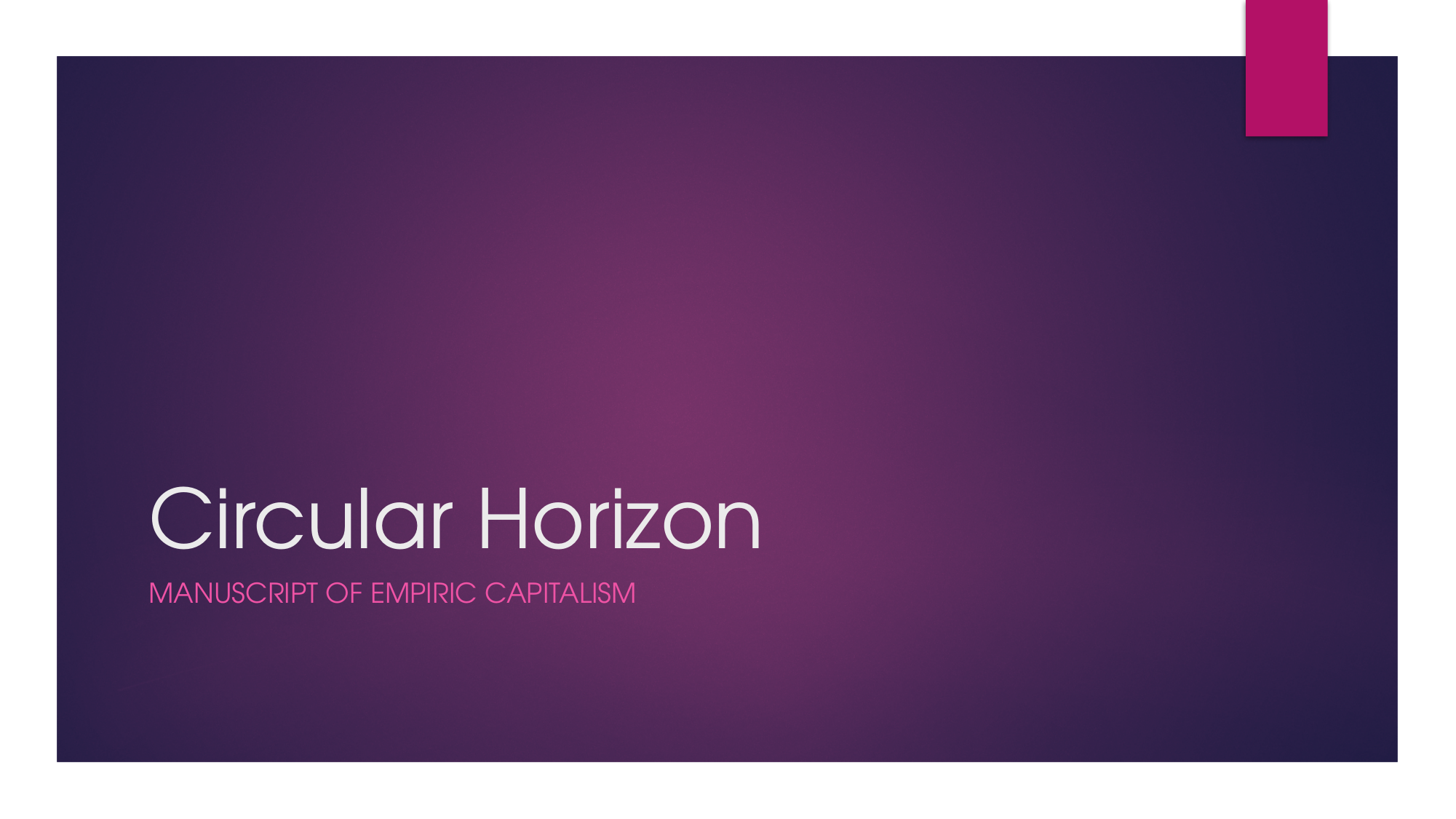

# Circular Horizon
Manuscript of Empiric Capitalism